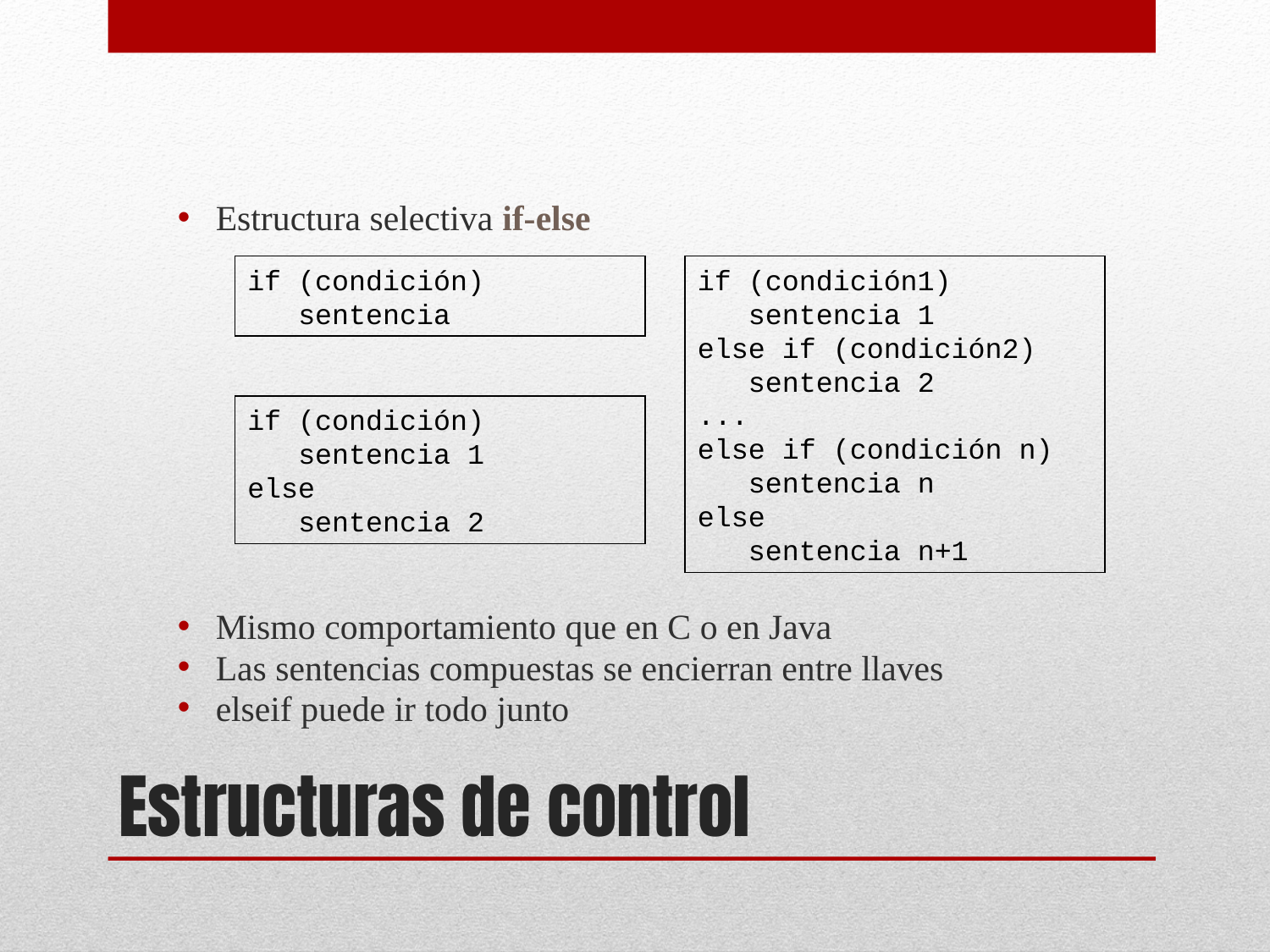

Estructura selectiva if-else

Mismo comportamiento que en C o en Java
Las sentencias compuestas se encierran entre llaves
elseif puede ir todo junto
if (condición)
   sentencia
if (condición1)
   sentencia 1
else if (condición2)
   sentencia 2
...
else if (condición n)
   sentencia n
else
   sentencia n+1
if (condición)
   sentencia 1
else
   sentencia 2
# Estructuras de control